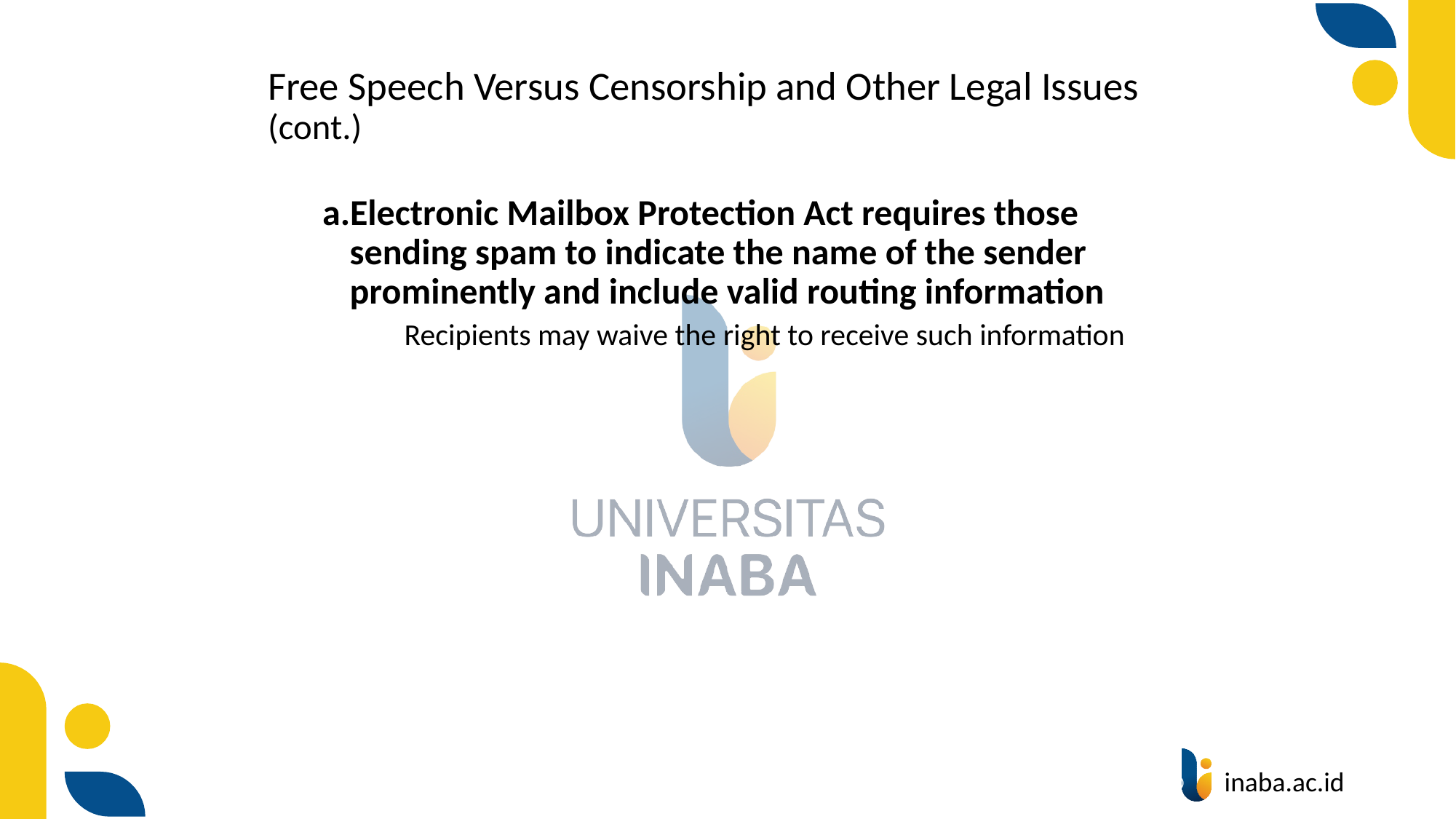

# Free Speech Versus Censorship and Other Legal Issues (cont.)
Electronic Mailbox Protection Act requires those sending spam to indicate the name of the sender prominently and include valid routing information
	Recipients may waive the right to receive such information
44
© Prentice Hall 2020